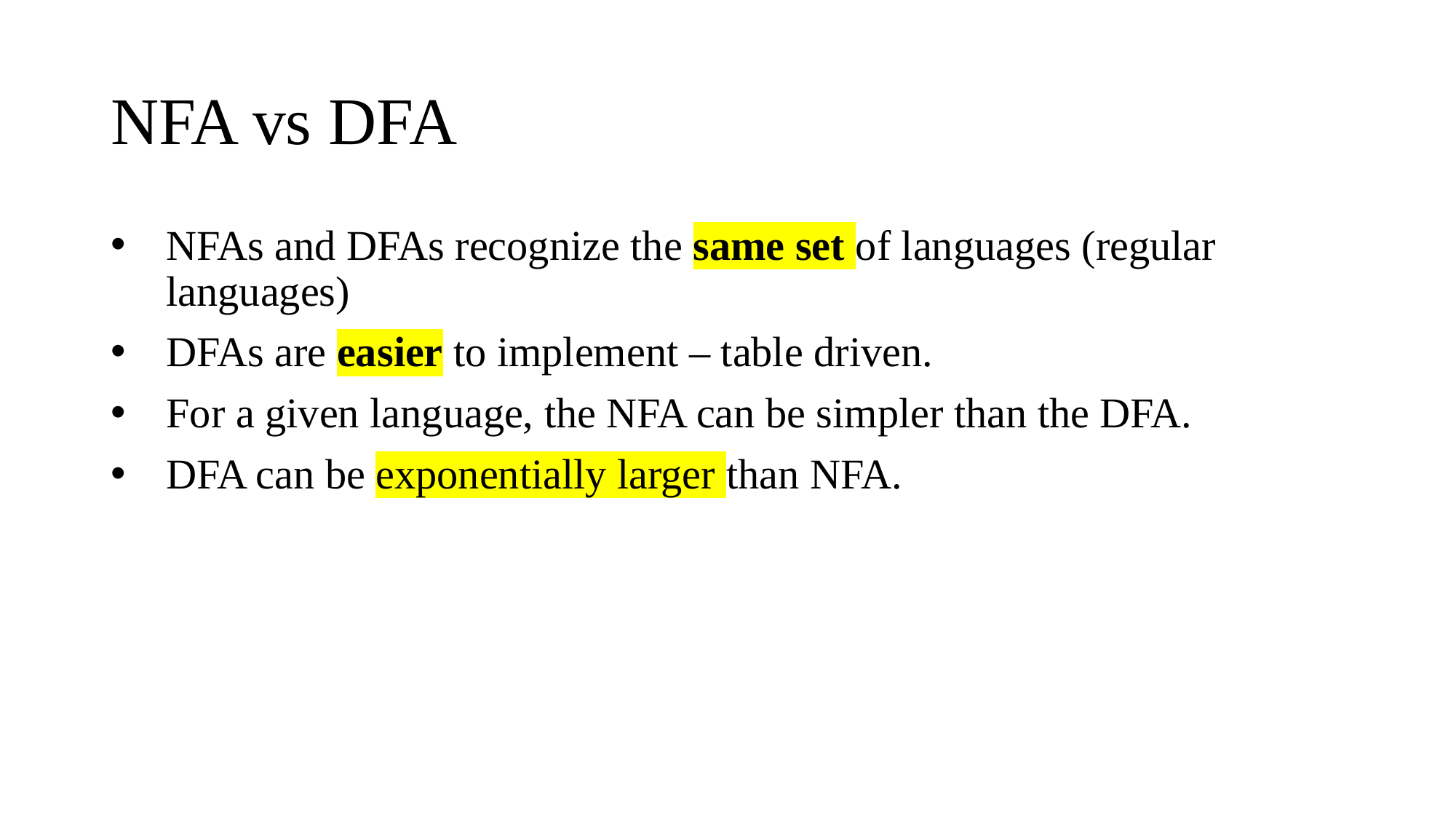

# NFA vs DFA
NFAs and DFAs recognize the same set of languages (regular languages)
DFAs are easier to implement – table driven.
For a given language, the NFA can be simpler than the DFA.
DFA can be exponentially larger than NFA.